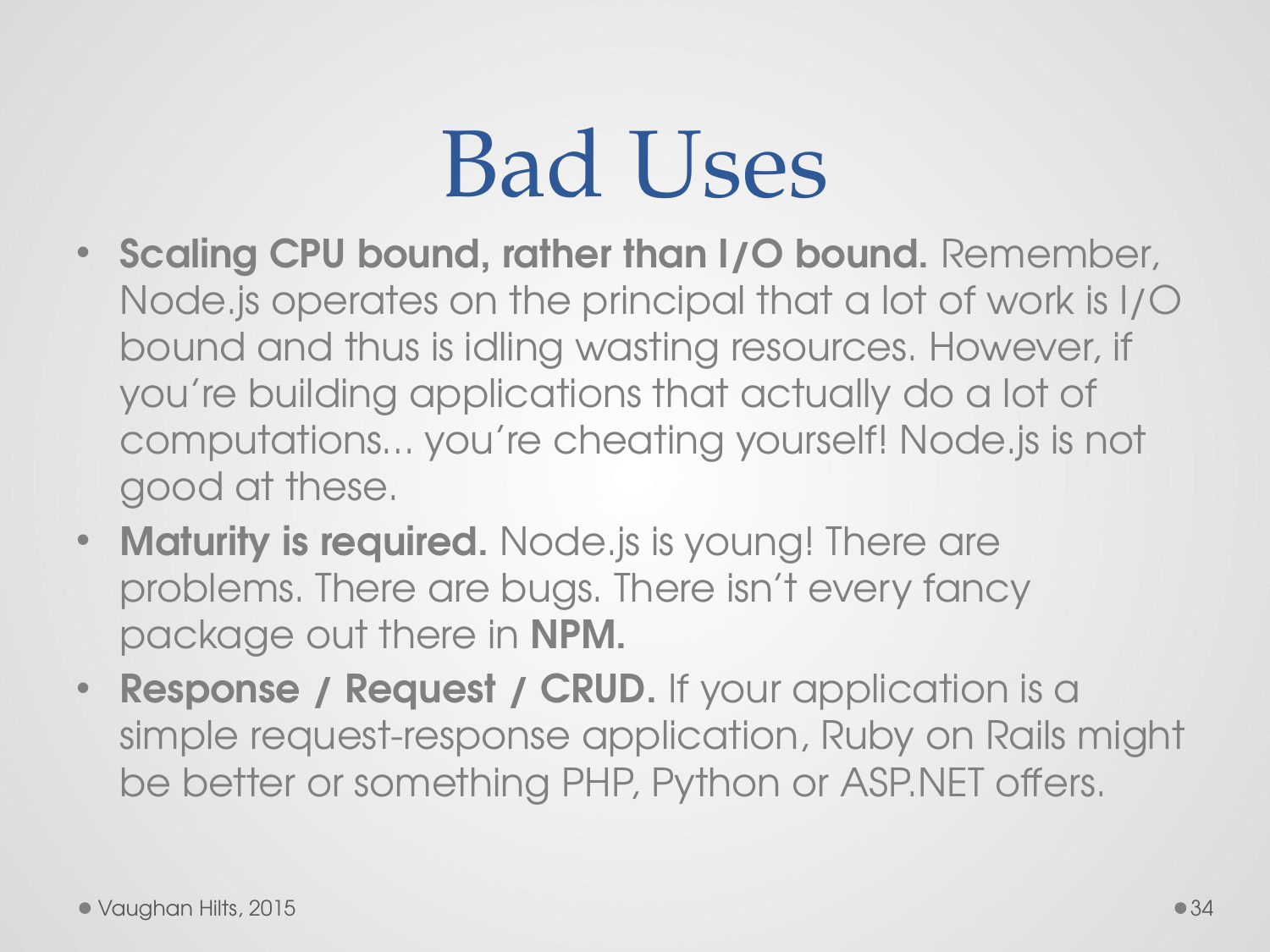

# Bad Uses
Scaling CPU bound, rather than I/O bound. Remember, Node.js operates on the principal that a lot of work is I/O bound and thus is idling wasting resources. However, if you’re building applications that actually do a lot of computations… you’re cheating yourself! Node.js is not good at these.
Maturity is required. Node.js is young! There are problems. There are bugs. There isn’t every fancy package out there in NPM.
Response / Request / CRUD. If your application is a simple request-response application, Ruby on Rails might be better or something PHP, Python or ASP.NET offers.
Vaughan Hilts, 2015
34